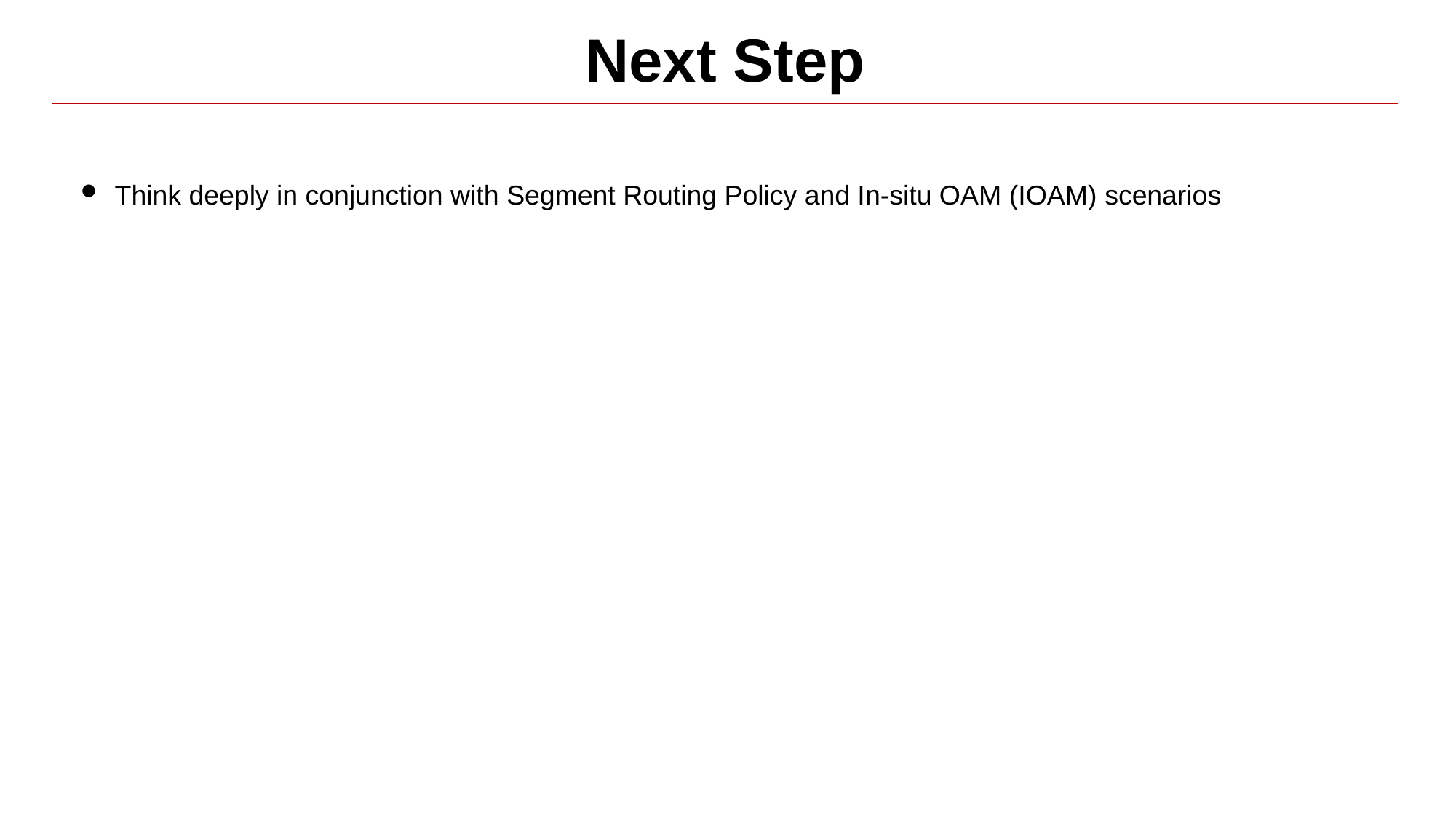

# Next Step
Think deeply in conjunction with Segment Routing Policy and In-situ OAM (IOAM) scenarios